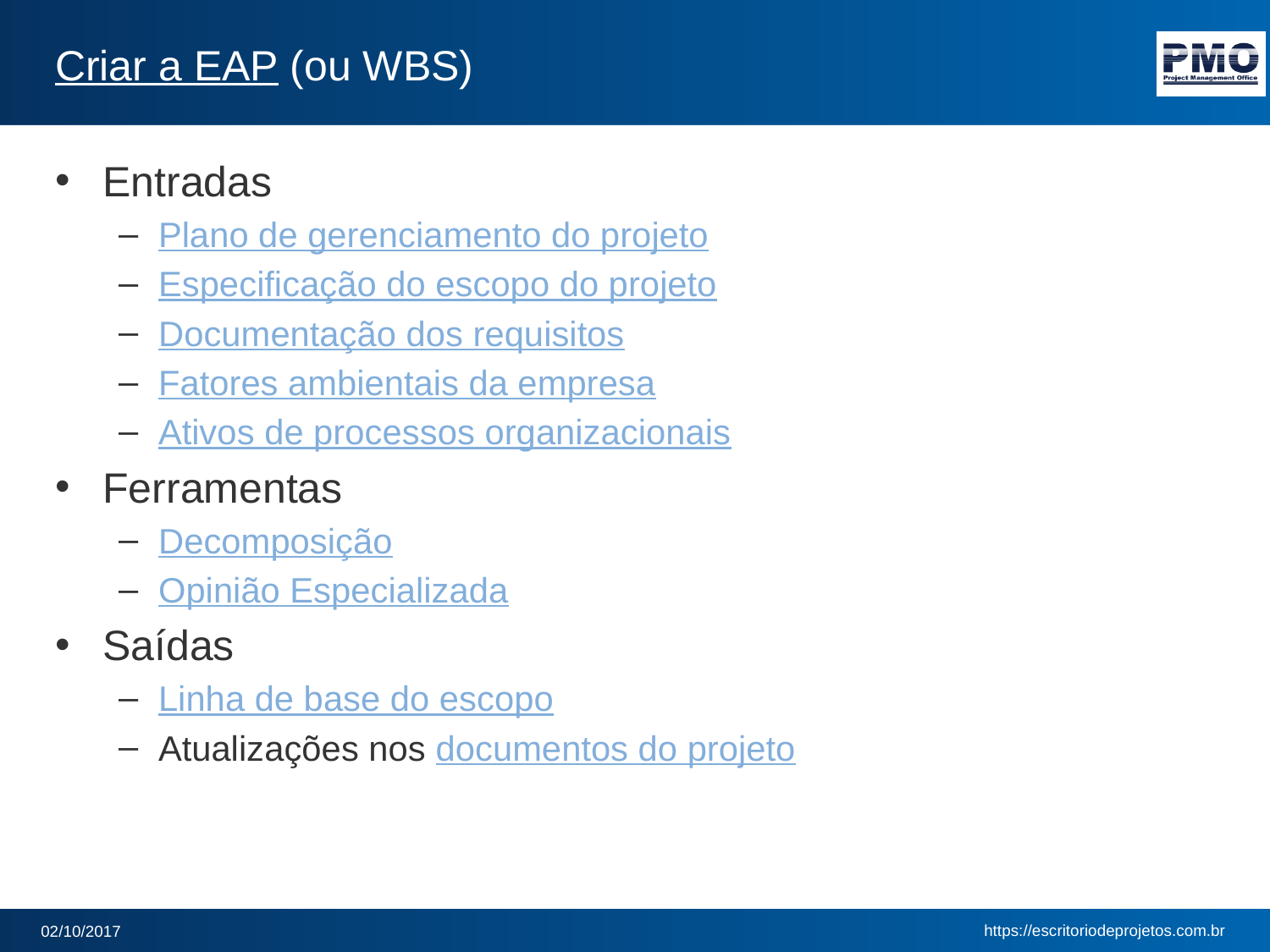

# Criar a EAP (ou WBS)
Entradas
Plano de gerenciamento do projeto
Especificação do escopo do projeto
Documentação dos requisitos
Fatores ambientais da empresa
Ativos de processos organizacionais
Ferramentas
Decomposição
Opinião Especializada
Saídas
Linha de base do escopo
Atualizações nos documentos do projeto